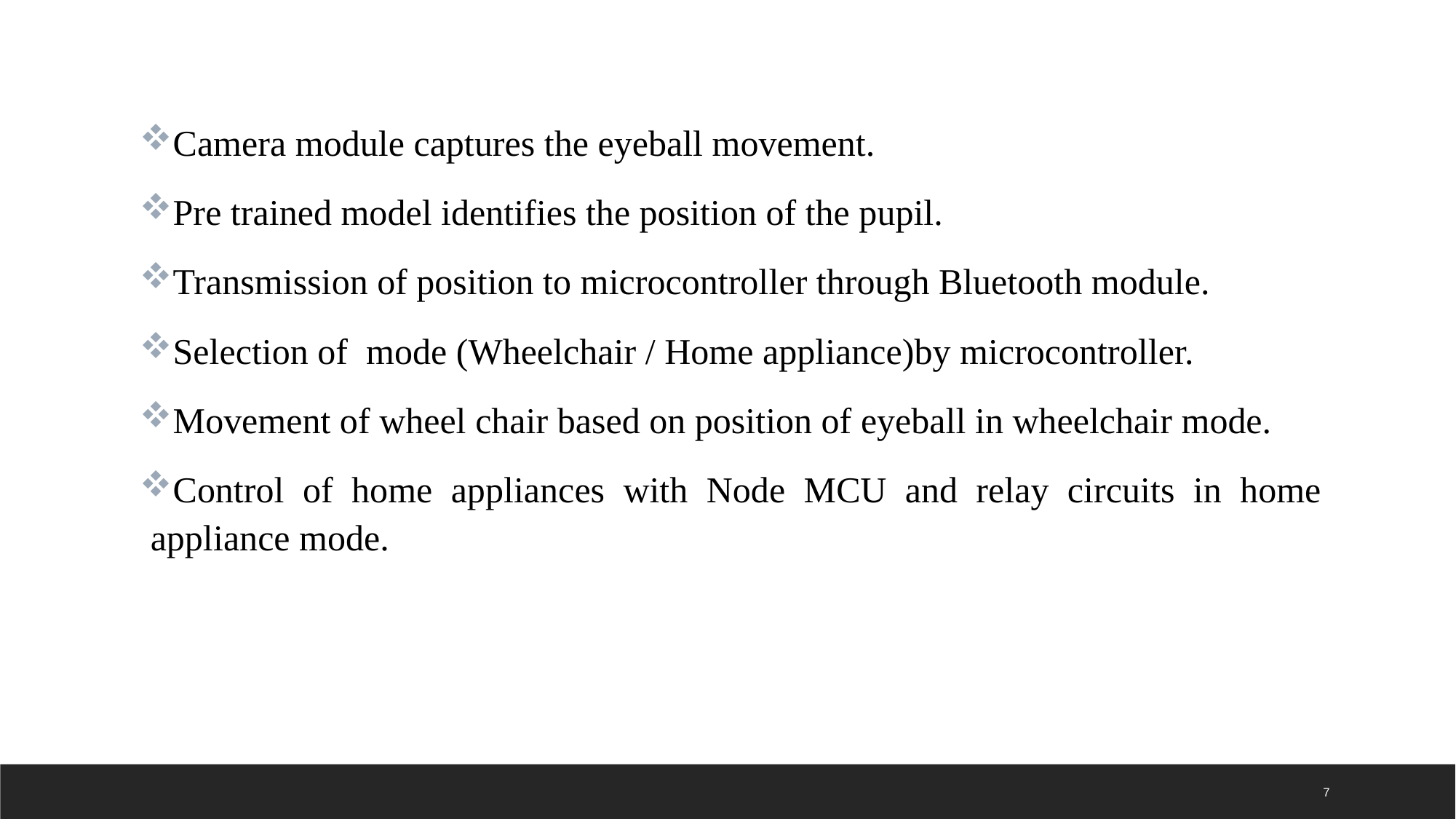

Camera module captures the eyeball movement.
Pre trained model identifies the position of the pupil.
Transmission of position to microcontroller through Bluetooth module.
Selection of  mode (Wheelchair / Home appliance)by microcontroller.
Movement of wheel chair based on position of eyeball in wheelchair mode.
Control of home appliances with Node MCU and relay circuits in home appliance mode.
7